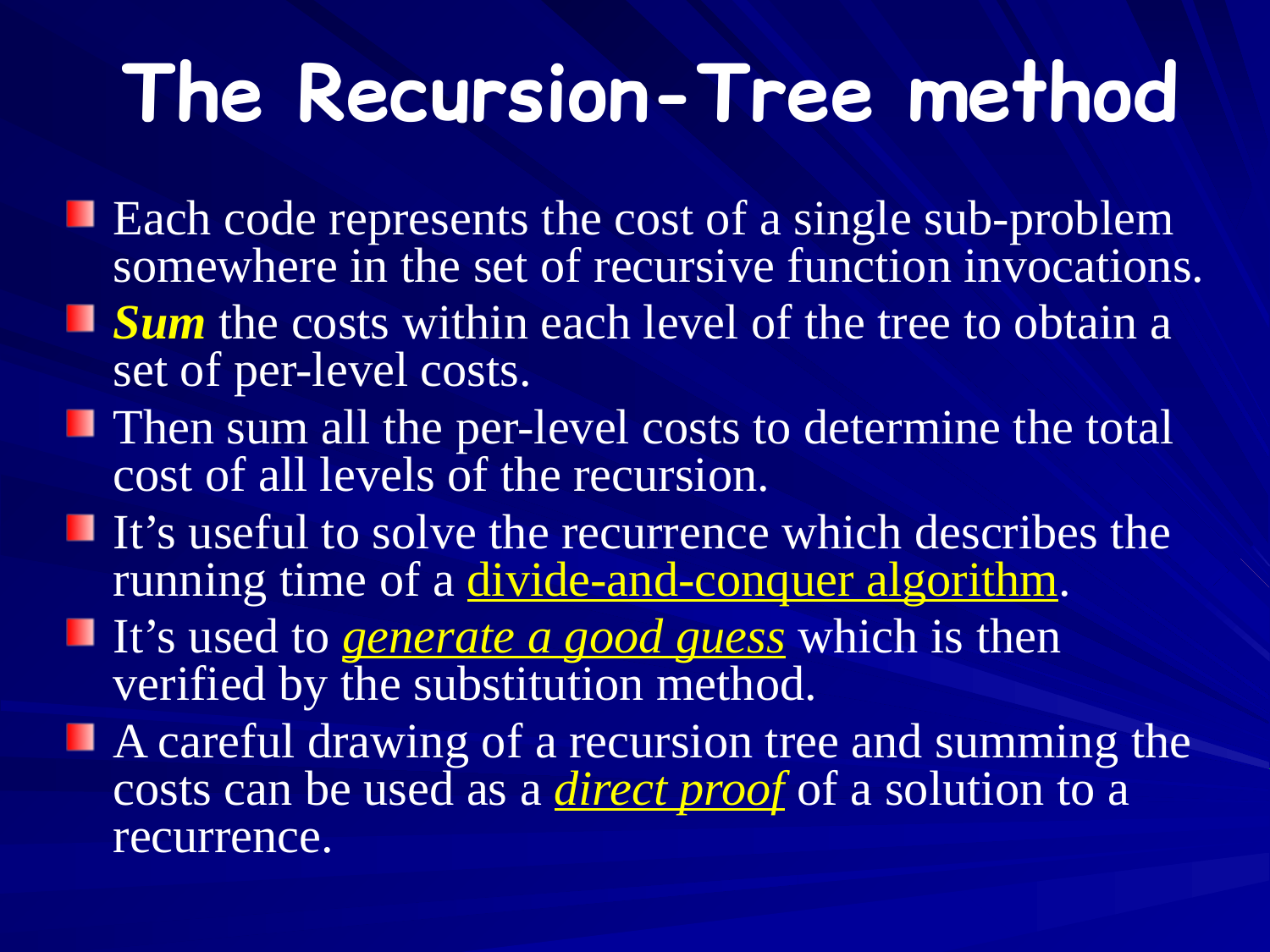

# The Recursion-Tree method
Each code represents the cost of a single sub-problem somewhere in the set of recursive function invocations.
Sum the costs within each level of the tree to obtain a set of per-level costs.
Then sum all the per-level costs to determine the total cost of all levels of the recursion.
It’s useful to solve the recurrence which describes the running time of a divide-and-conquer algorithm.
It’s used to generate a good guess which is then verified by the substitution method.
A careful drawing of a recursion tree and summing the costs can be used as a direct proof of a solution to a recurrence.